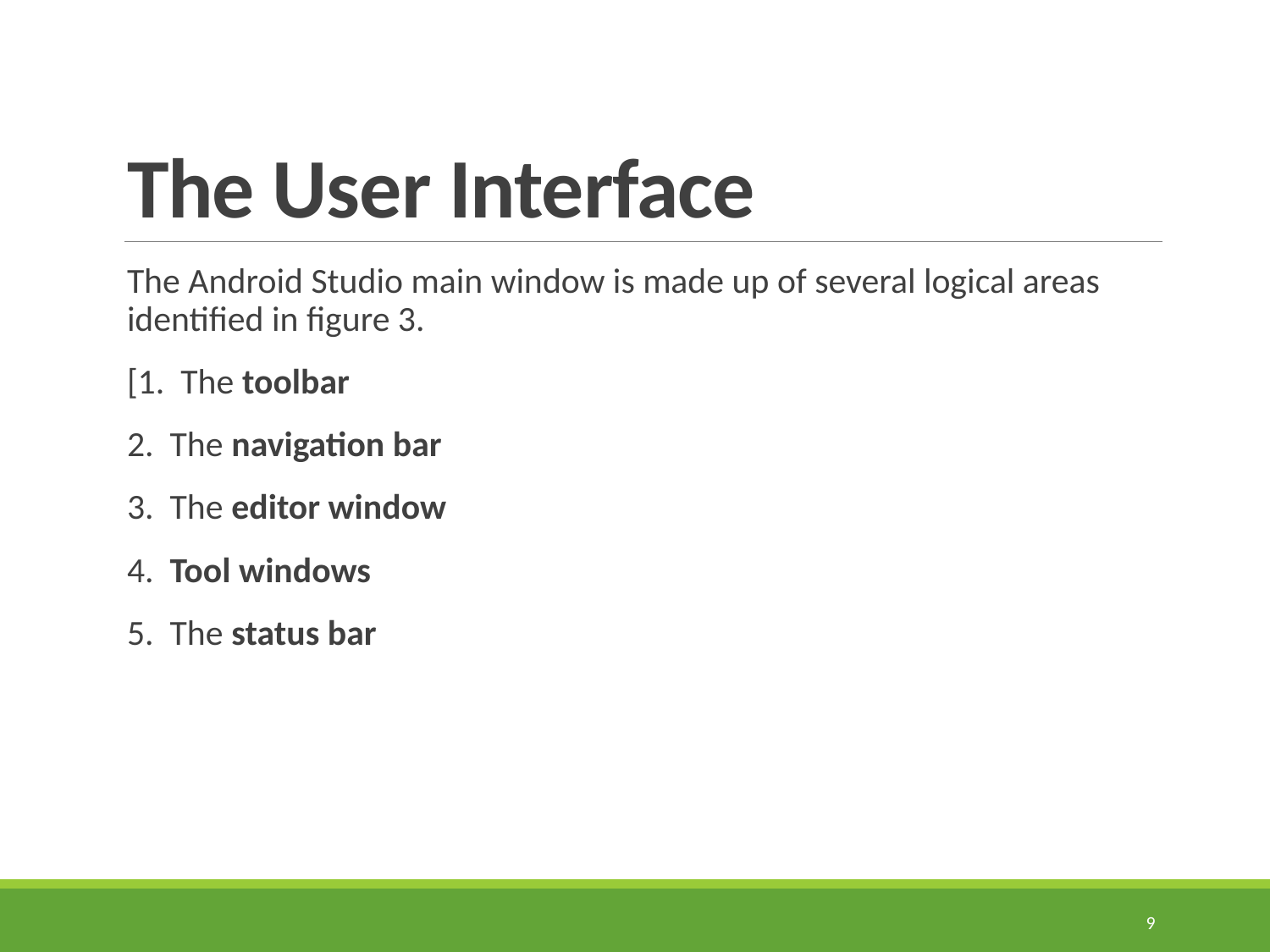

# The User Interface
The Android Studio main window is made up of several logical areas identified in figure 3.
[1.  The toolbar
2.  The navigation bar
3.  The editor window
4.  Tool windows
5.  The status bar
9